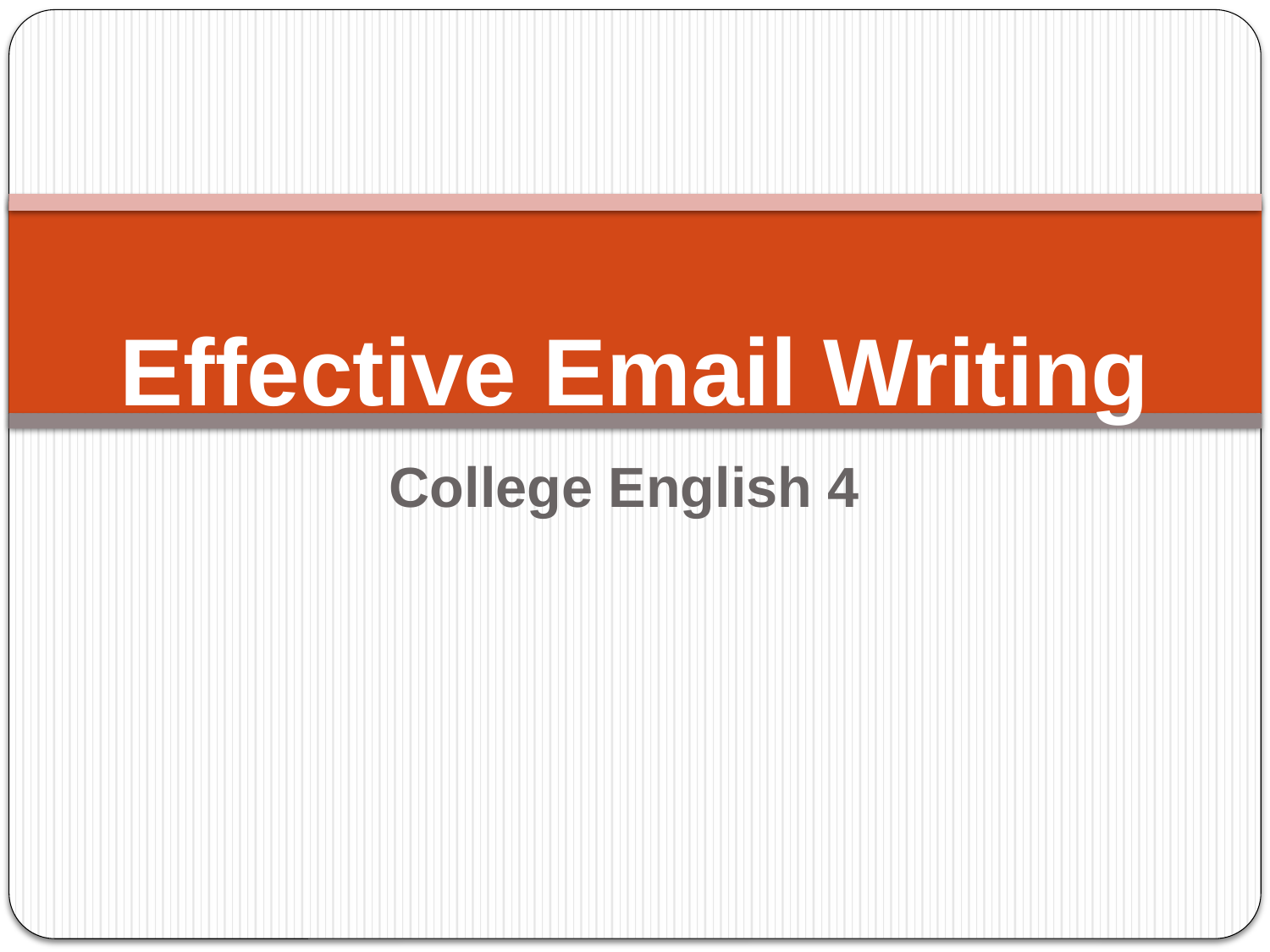

# Effective Email Writing
College English 4